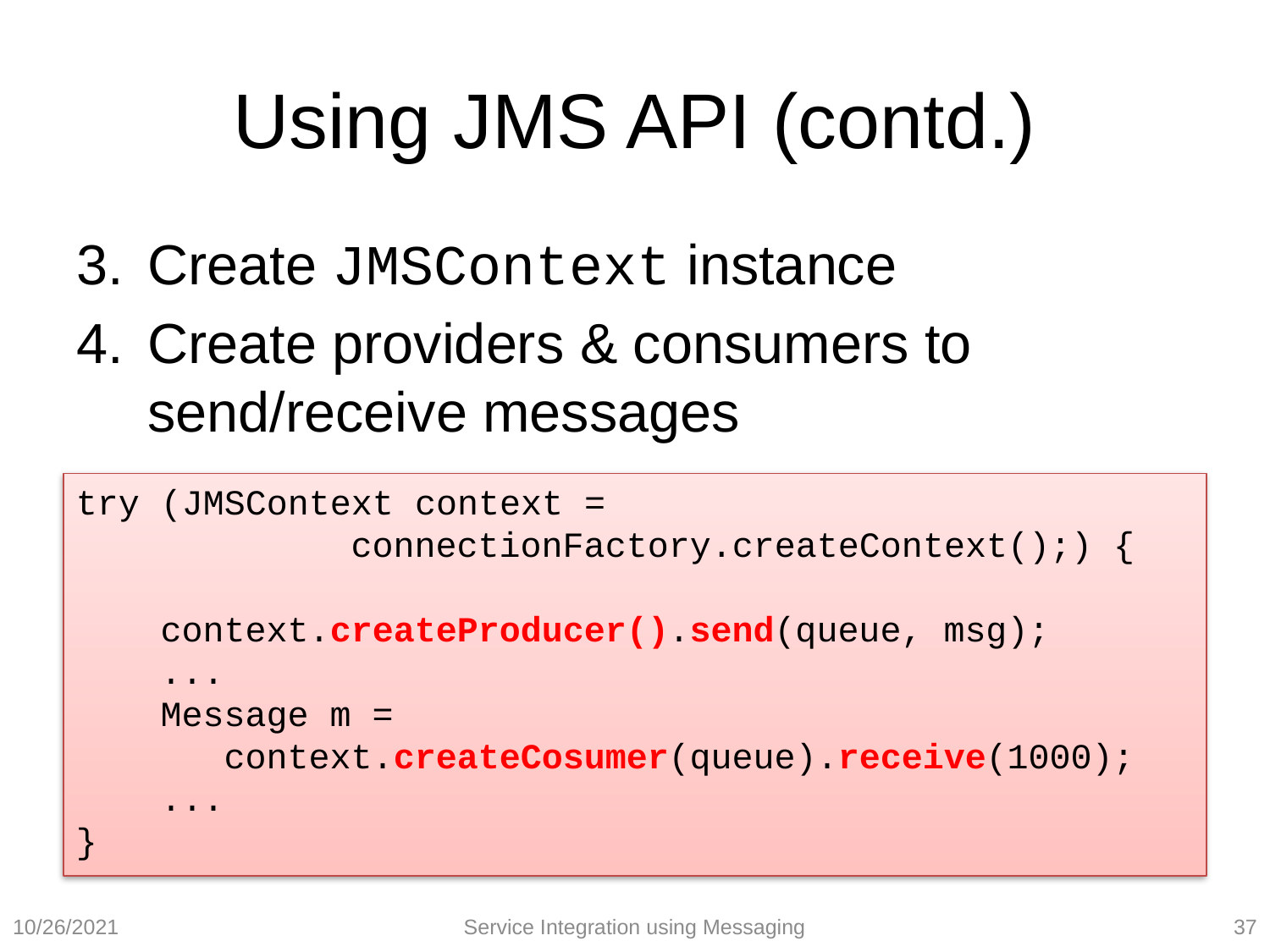

# Using JMS API (contd.)
Create JMSContext instance
Create providers & consumers to send/receive messages
try (JMSContext context =
             connectionFactory.createContext();) {

    context.createProducer().send(queue, msg);
    ...
    Message m =
       context.createCosumer(queue).receive(1000);
    ...
}
10/26/2021
Service Integration using Messaging
37